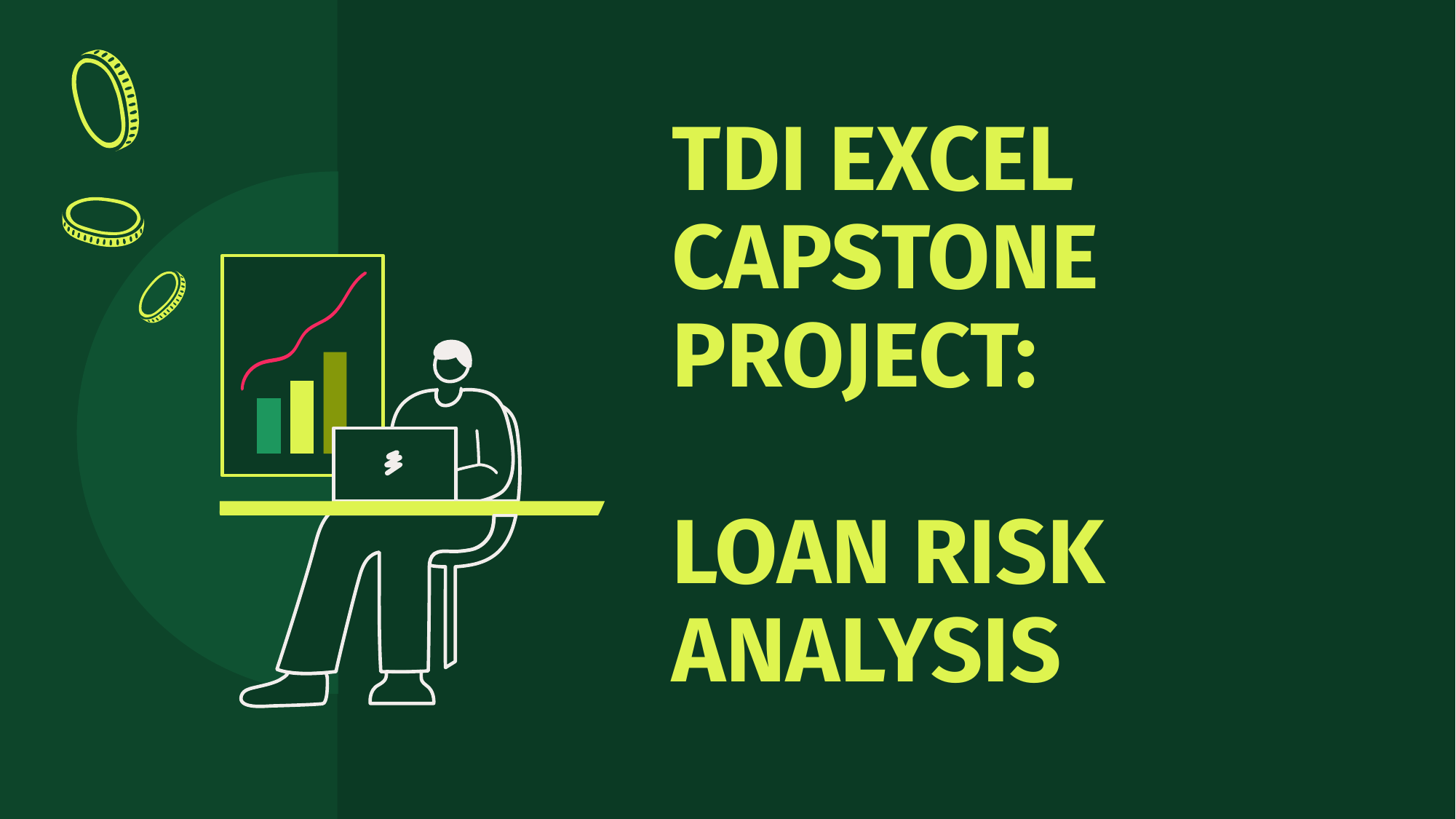

# TDI EXCEL CAPSTONE PROJECT: LOAN RISK ANALYSIS